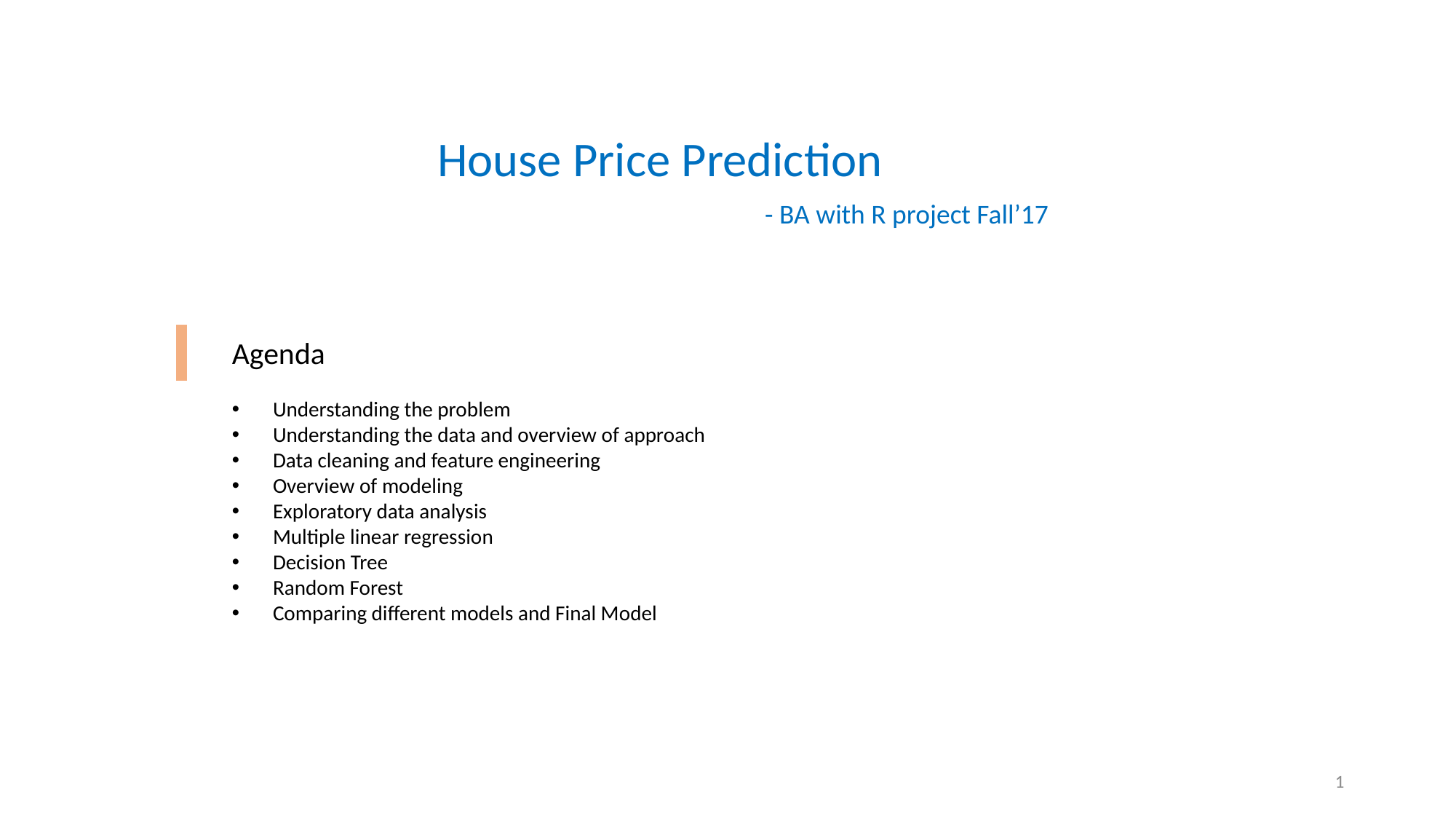

# House Price Prediction - BA with R project Fall’17

Agenda
Understanding the problem
Understanding the data and overview of approach
Data cleaning and feature engineering
Overview of modeling
Exploratory data analysis
Multiple linear regression
Decision Tree
Random Forest
Comparing different models and Final Model
1